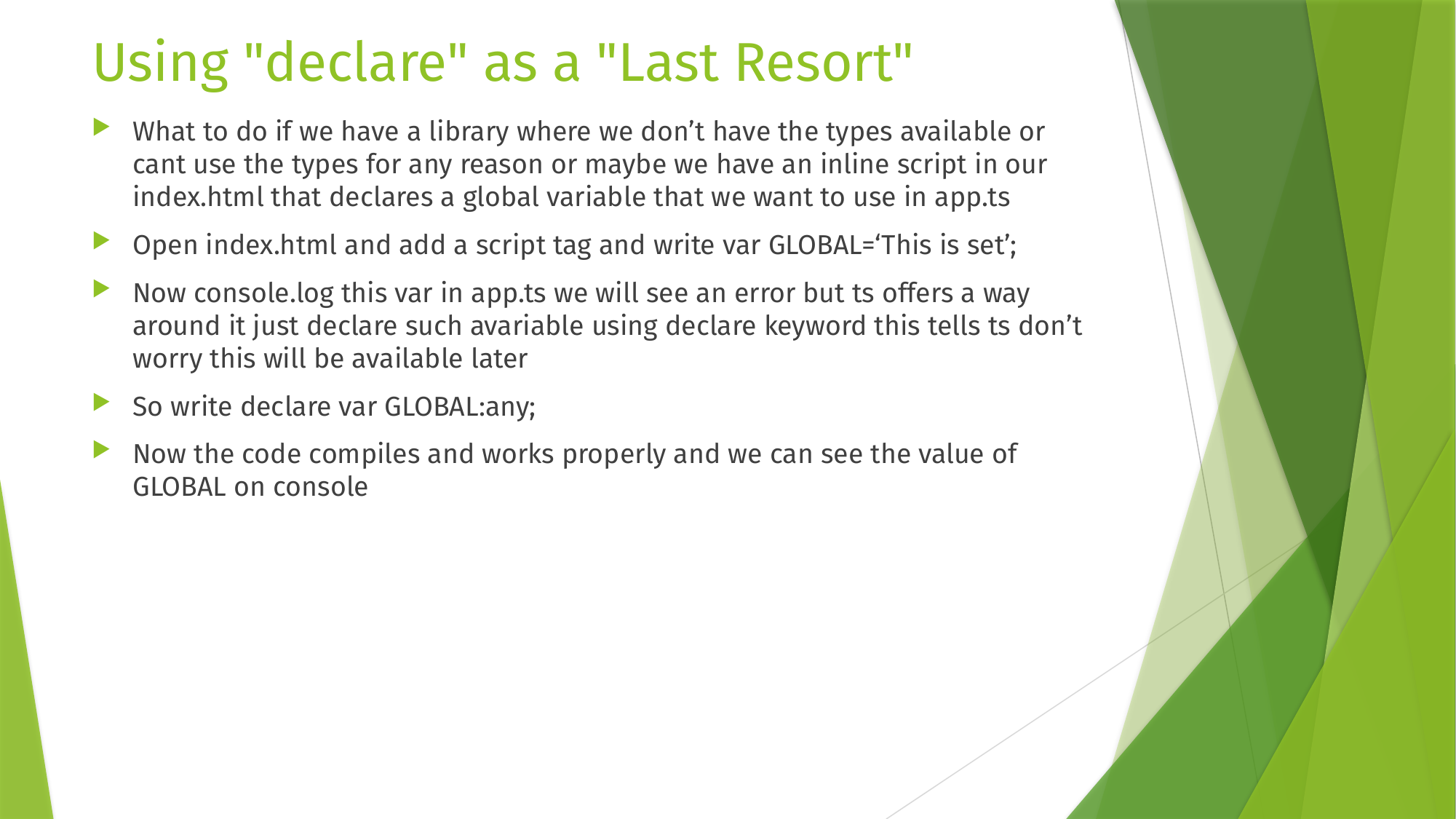

# Using "declare" as a "Last Resort"
What to do if we have a library where we don’t have the types available or cant use the types for any reason or maybe we have an inline script in our index.html that declares a global variable that we want to use in app.ts
Open index.html and add a script tag and write var GLOBAL=‘This is set’;
Now console.log this var in app.ts we will see an error but ts offers a way around it just declare such avariable using declare keyword this tells ts don’t worry this will be available later
So write declare var GLOBAL:any;
Now the code compiles and works properly and we can see the value of GLOBAL on console